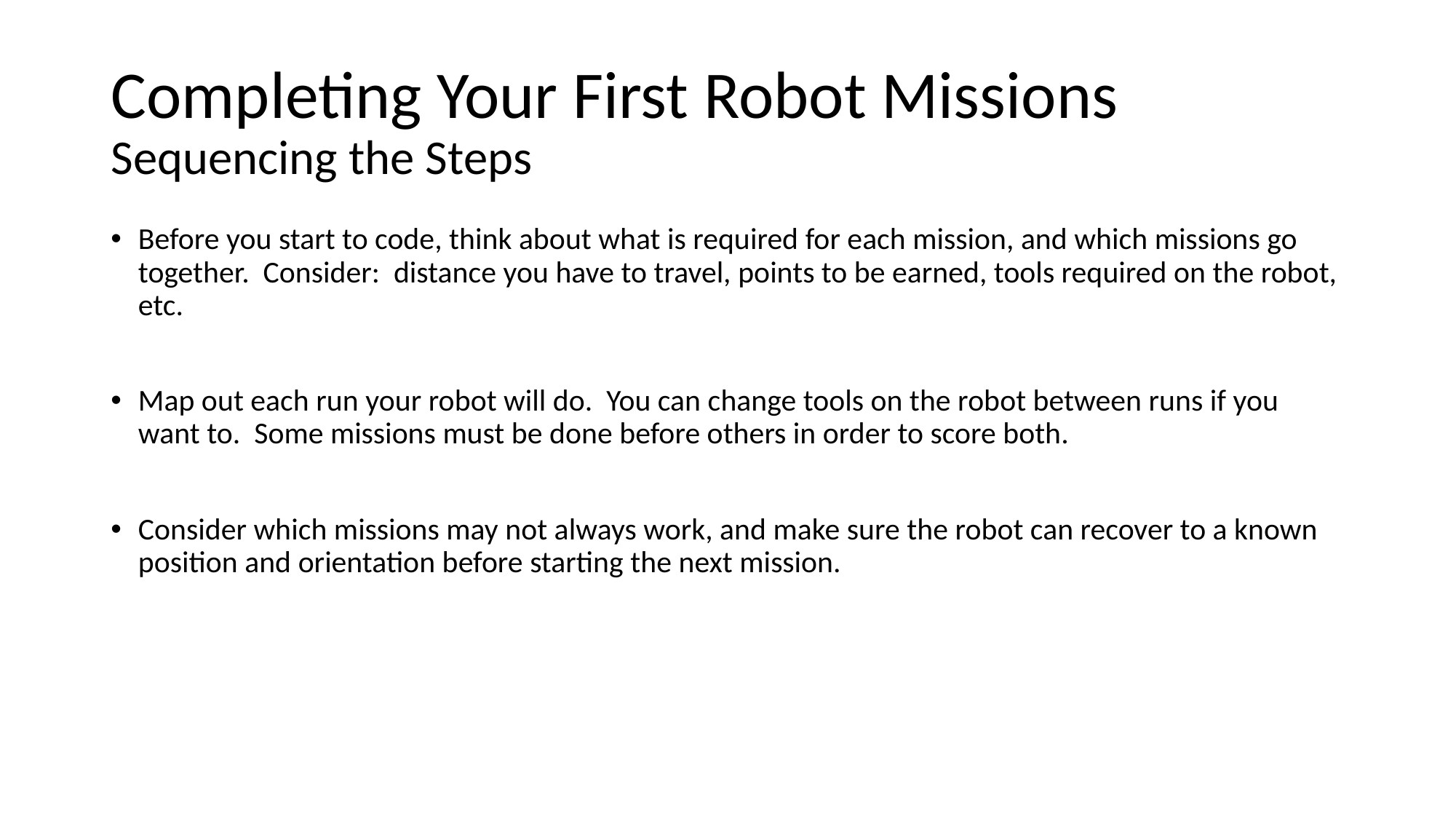

# Completing Your First Robot Missions Sequencing the Steps
Before you start to code, think about what is required for each mission, and which missions go together.  Consider:  distance you have to travel, points to be earned, tools required on the robot, etc.

Map out each run your robot will do.  You can change tools on the robot between runs if you want to.  Some missions must be done before others in order to score both.

Consider which missions may not always work, and make sure the robot can recover to a known position and orientation before starting the next mission.